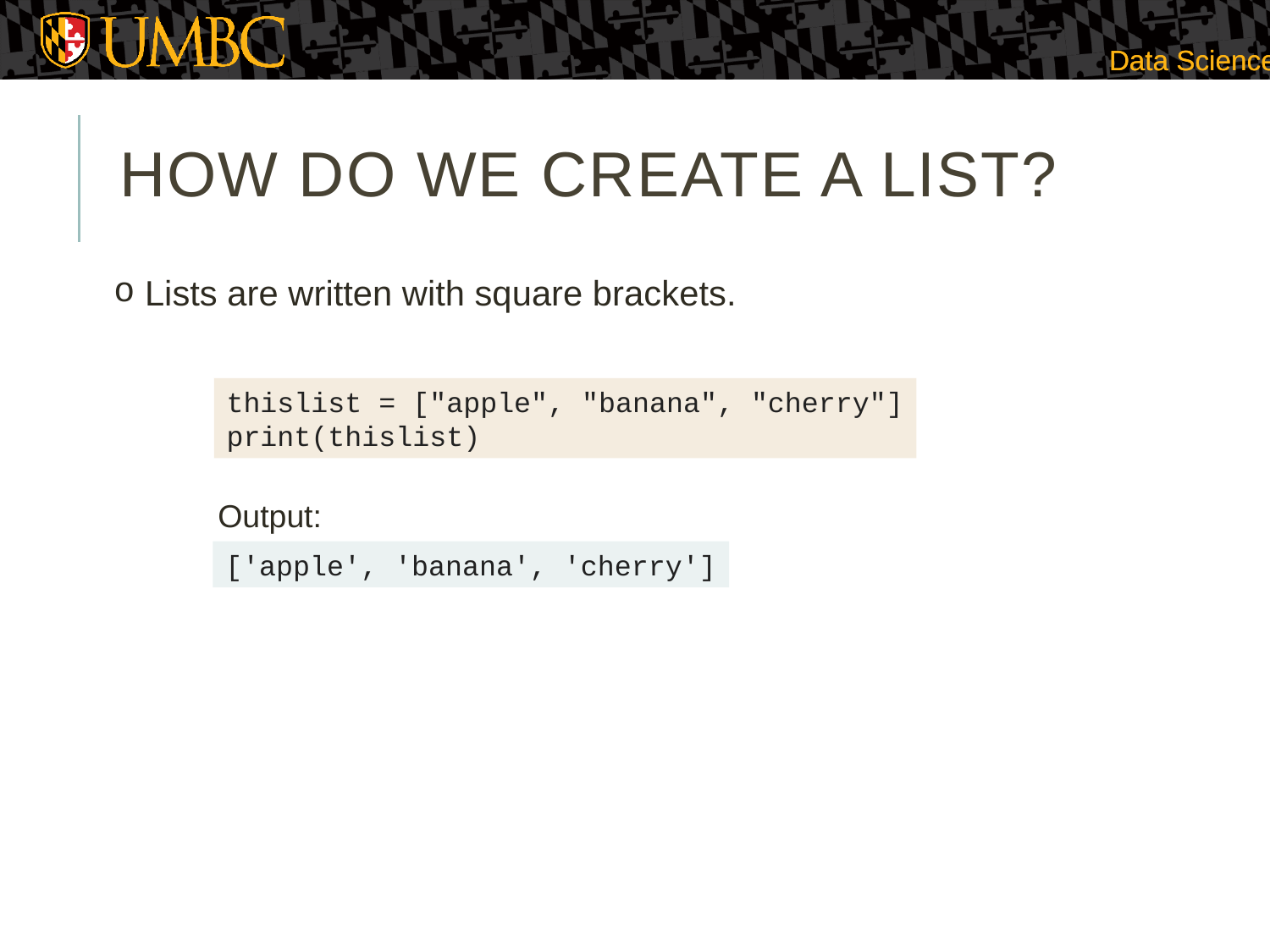

# HOW DO WE CREATE A LIST?
Lists are written with square brackets.
thislist = ["apple", "banana", "cherry"]
print(thislist)
Output:
['apple', 'banana', 'cherry']